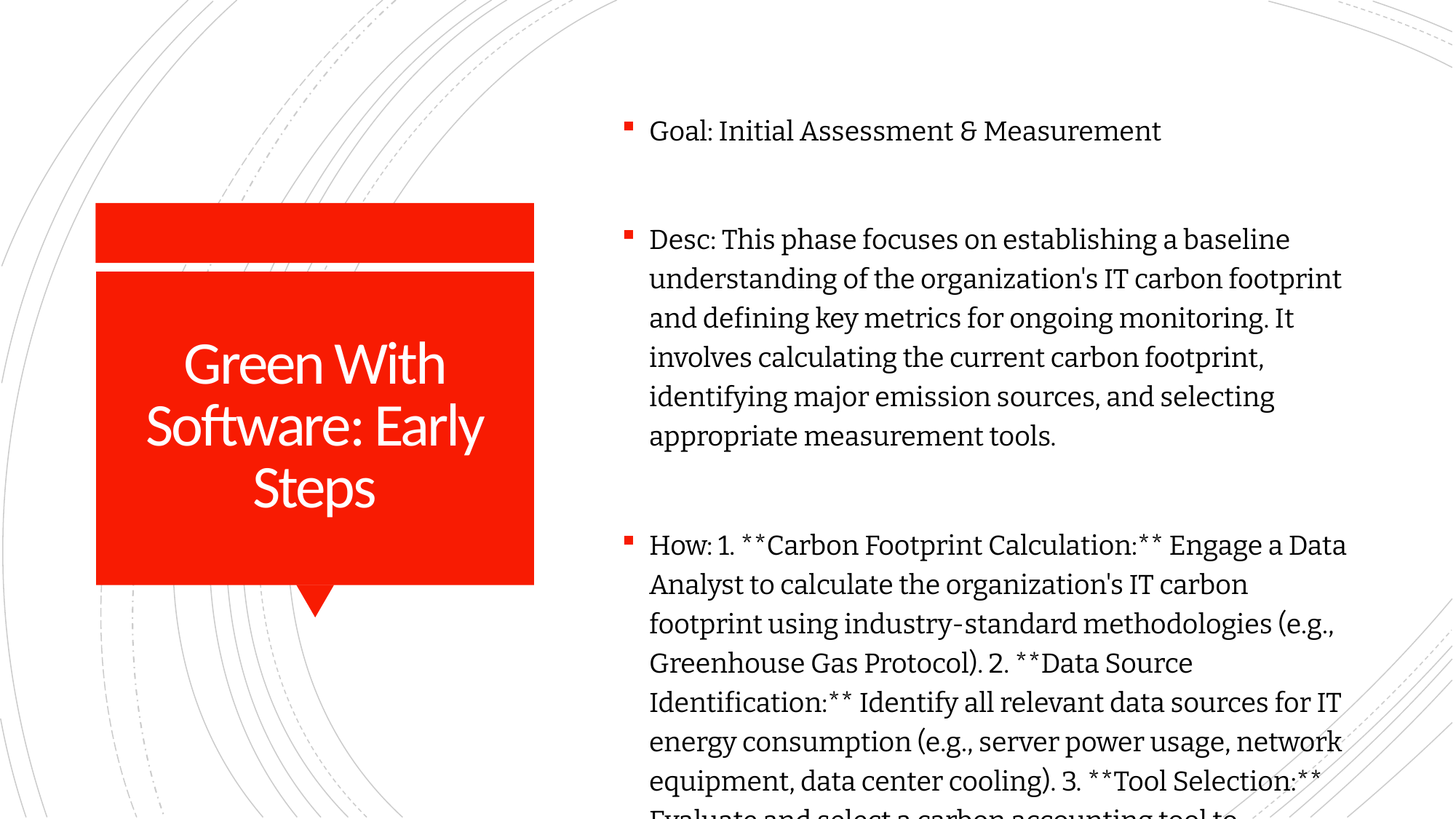

Goal: Initial Assessment & Measurement

Desc: This phase focuses on establishing a baseline understanding of the organization's IT carbon footprint and defining key metrics for ongoing monitoring. It involves calculating the current carbon footprint, identifying major emission sources, and selecting appropriate measurement tools.

How: 1. **Carbon Footprint Calculation:** Engage a Data Analyst to calculate the organization's IT carbon footprint using industry-standard methodologies (e.g., Greenhouse Gas Protocol). 2. **Data Source Identification:** Identify all relevant data sources for IT energy consumption (e.g., server power usage, network equipment, data center cooling). 3. **Tool Selection:** Evaluate and select a carbon accounting tool to automate data collection and reporting. 4. **Metric Definition:** Define key performance indicators (KPIs) for carbon intensity, such as CO2 emissions per user, per transaction, or per unit of compute.

Who: Data Analyst, IT Specialist, Sustainability Manager, Project Manager
# Green With Software: Early Steps